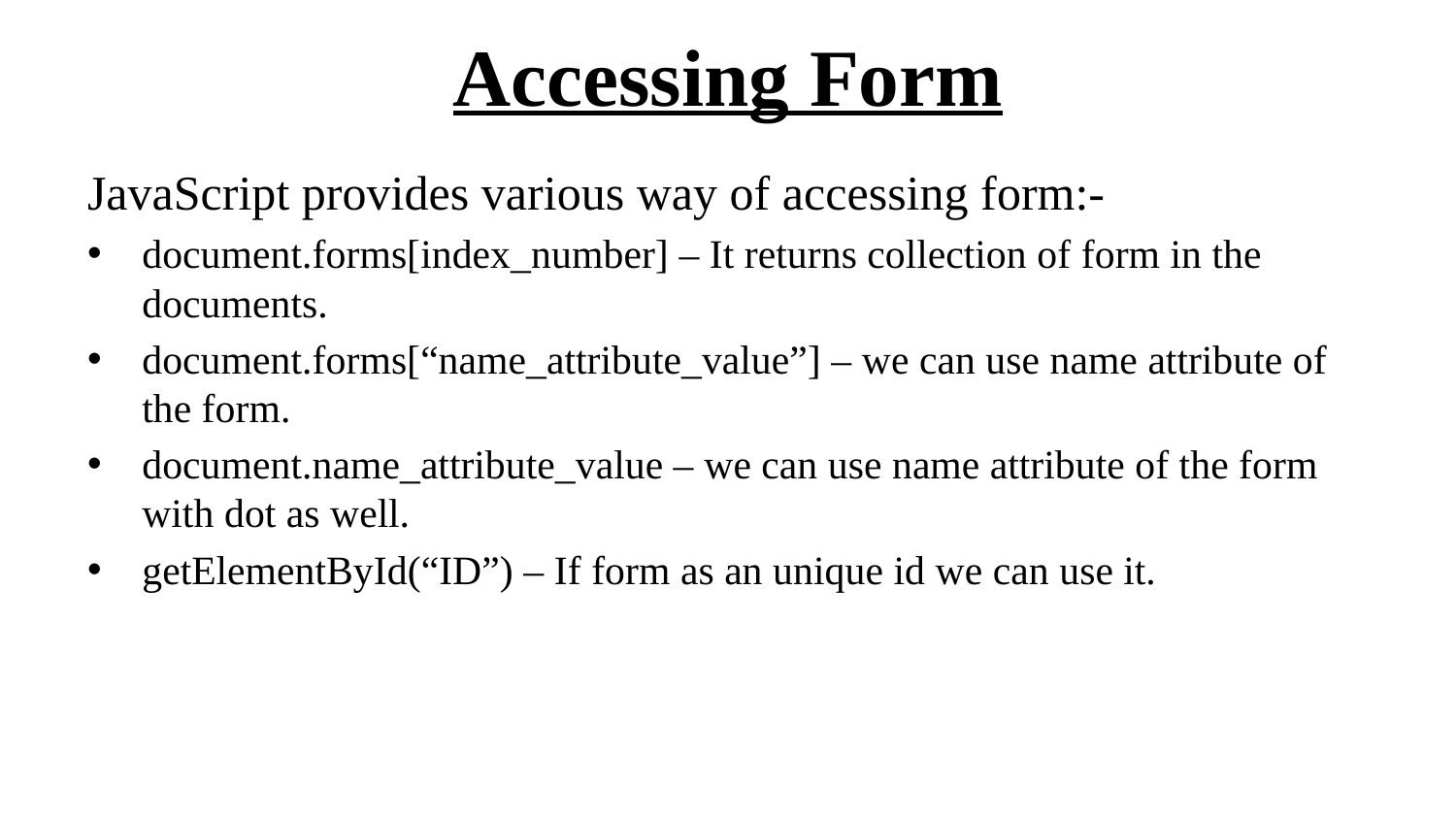

# Accessing Form
JavaScript provides various way of accessing form:-
document.forms[index_number] – It returns collection of form in the documents.
document.forms[“name_attribute_value”] – we can use name attribute of the form.
document.name_attribute_value – we can use name attribute of the form with dot as well.
getElementById(“ID”) – If form as an unique id we can use it.